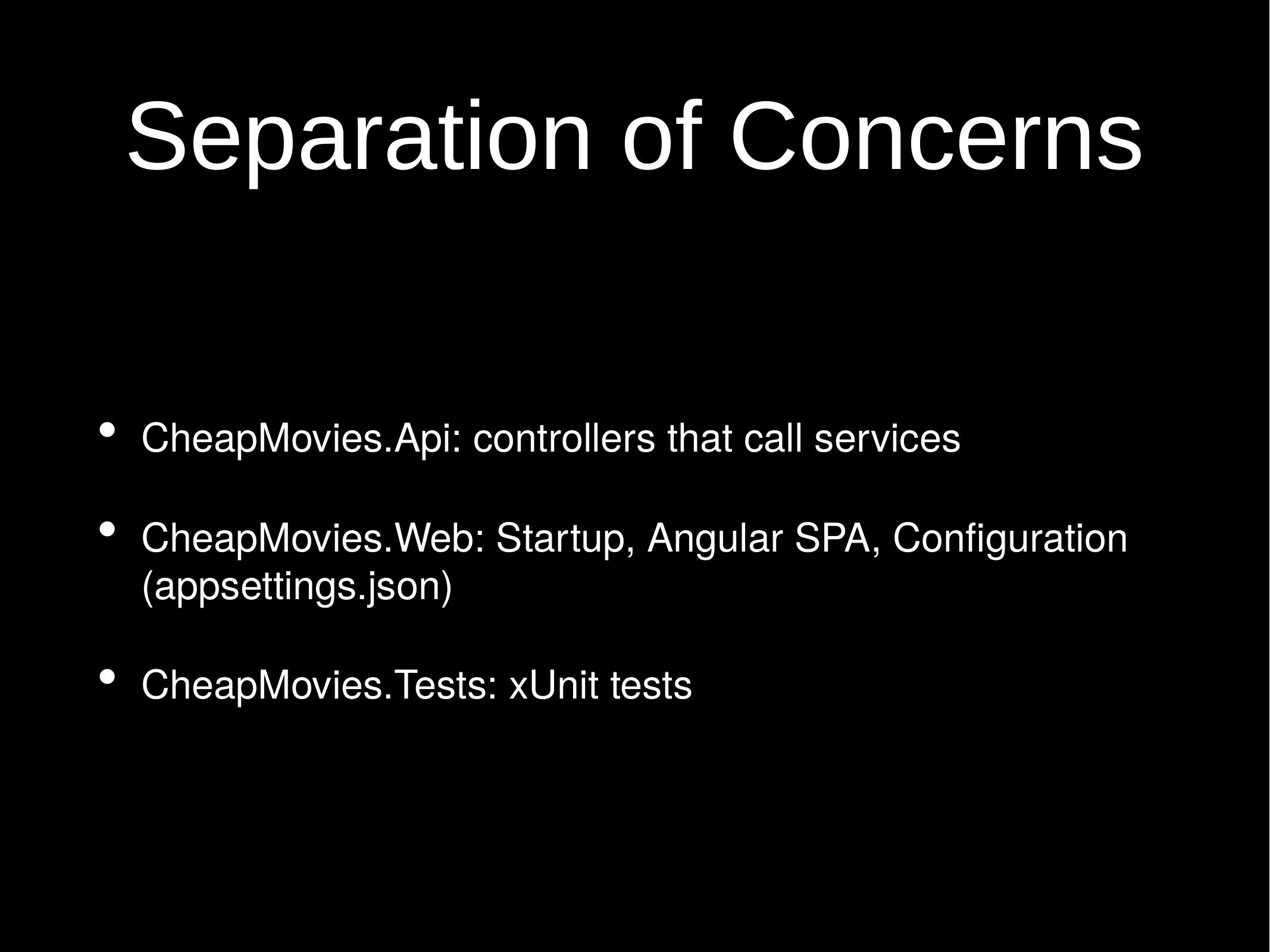

# Separation of Concerns
CheapMovies.Api: controllers that call services
CheapMovies.Web: Startup, Angular SPA, Configuration (appsettings.json)
CheapMovies.Tests: xUnit tests